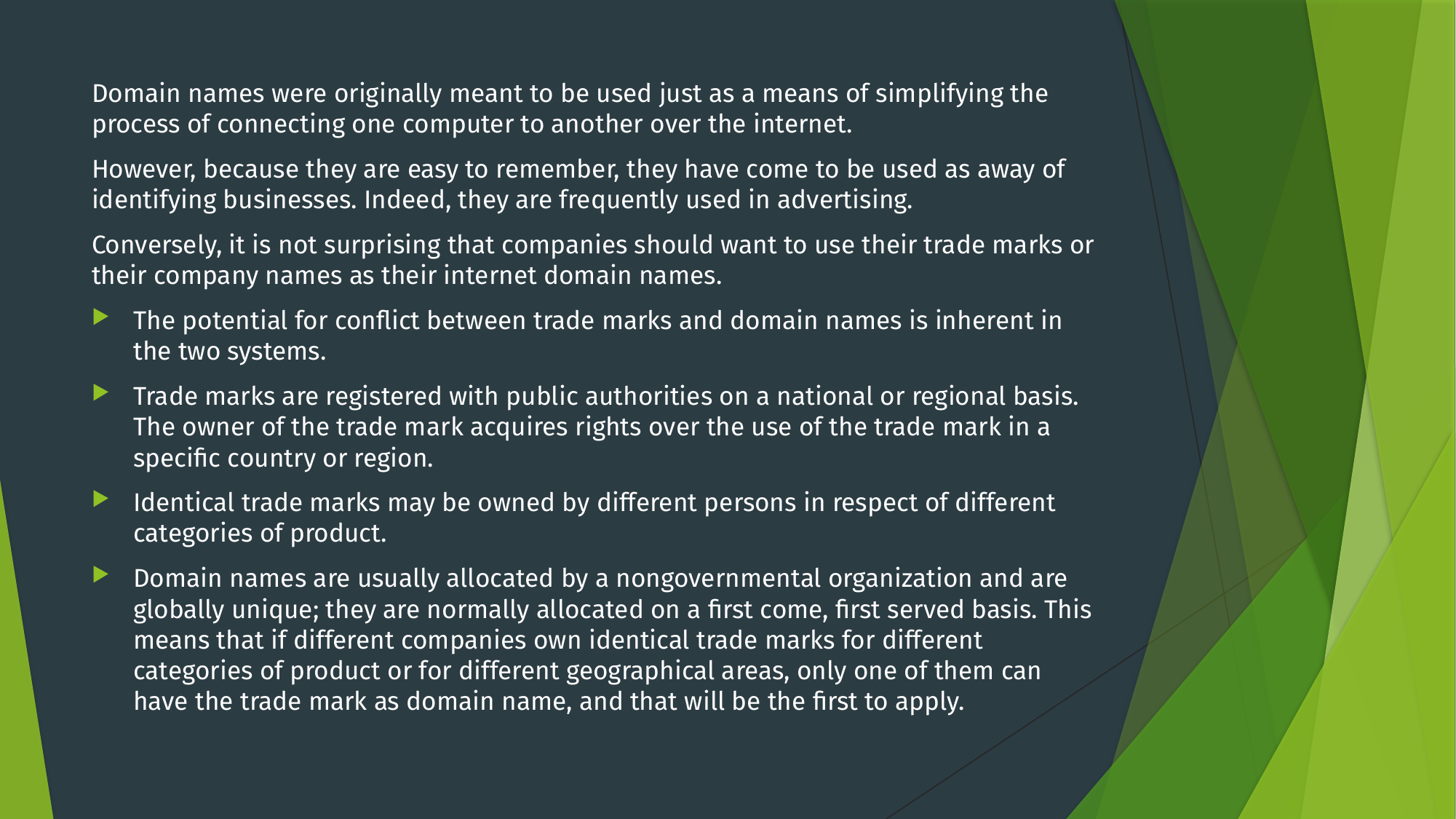

Domain names were originally meant to be used just as a means of simplifying the process of connecting one computer to another over the internet.
However, because they are easy to remember, they have come to be used as away of identifying businesses. Indeed, they are frequently used in advertising.
Conversely, it is not surprising that companies should want to use their trade marks or their company names as their internet domain names.
The potential for conflict between trade marks and domain names is inherent in the two systems.
Trade marks are registered with public authorities on a national or regional basis. The owner of the trade mark acquires rights over the use of the trade mark in a specific country or region.
Identical trade marks may be owned by different persons in respect of different  categories of product.
Domain names are usually allocated by a nongovernmental organization and are globally unique; they are normally allocated on a first come, first served basis. This means that if different companies own identical trade marks for different categories of product or for different geographical areas, only one of them can have the trade mark as domain name, and that will be the first to apply.